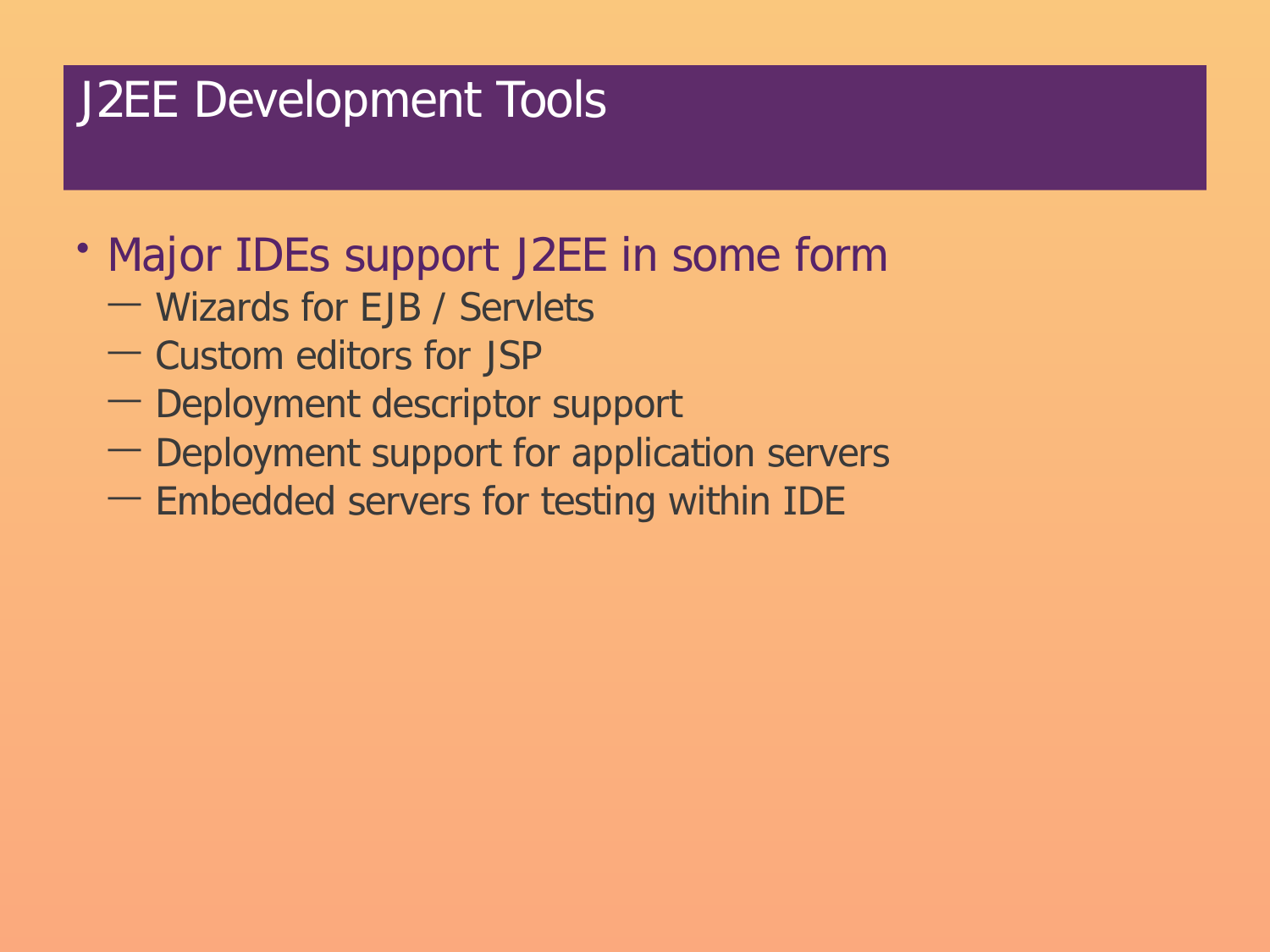

# J2EE Development Tools
Major IDEs support J2EE in some form
Wizards for EJB / Servlets
Custom editors for JSP
Deployment descriptor support
Deployment support for application servers
Embedded servers for testing within IDE